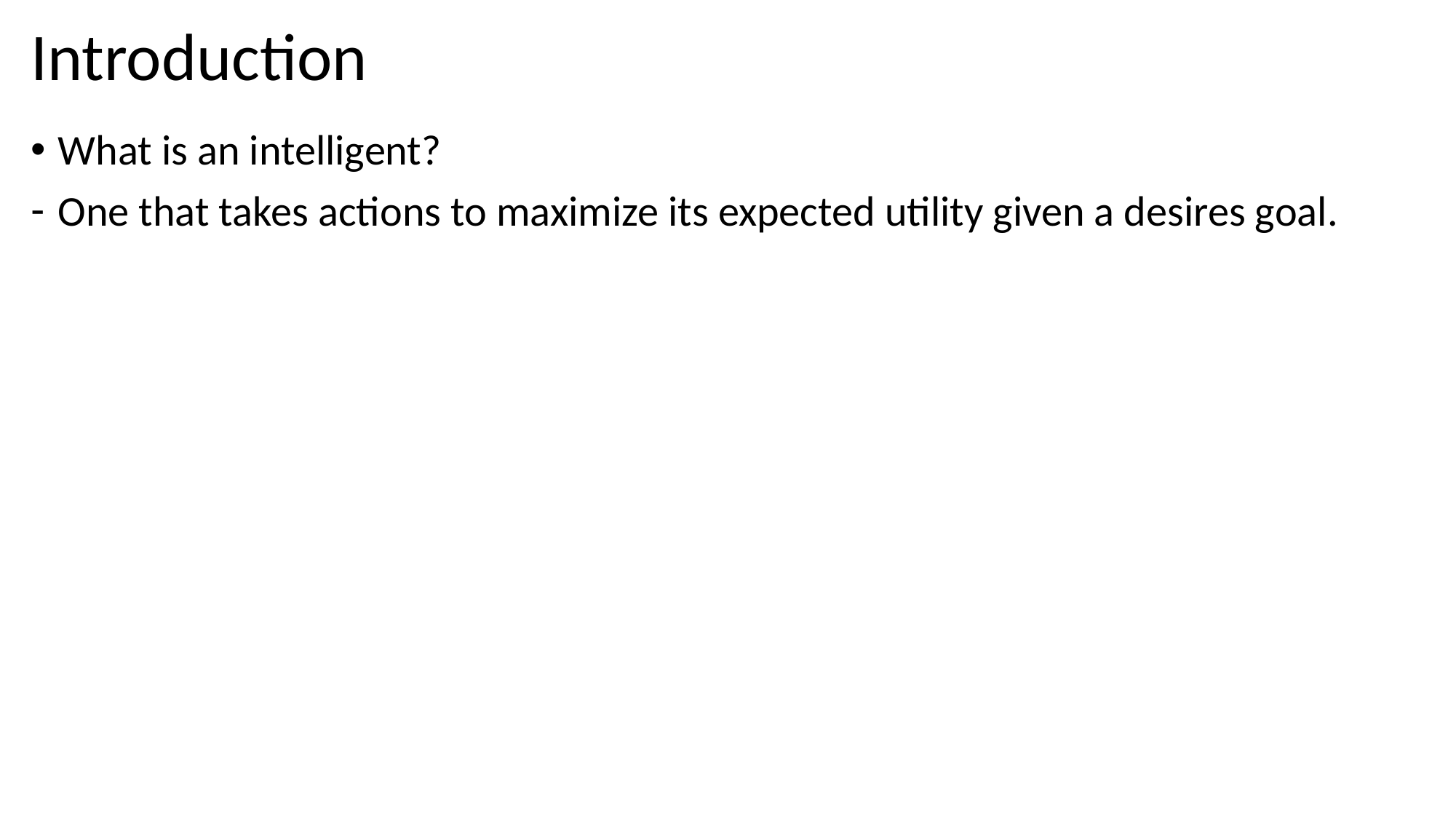

# Introduction
What is an intelligent?
One that takes actions to maximize its expected utility given a desires goal.